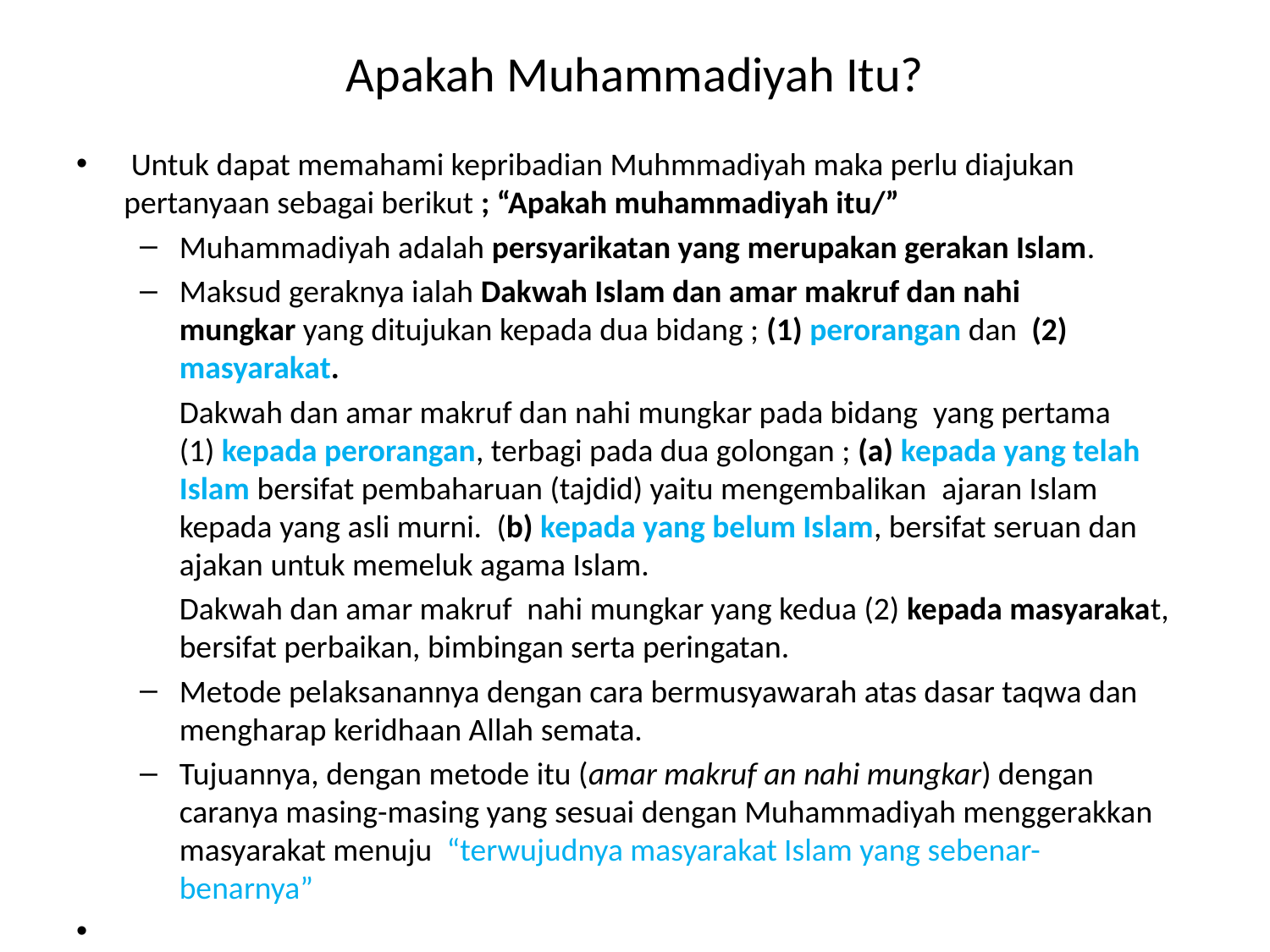

# Apakah Muhammadiyah Itu?
 Untuk dapat memahami kepribadian Muhmmadiyah maka perlu diajukan pertanyaan sebagai berikut ; “Apakah muhammadiyah itu/”
Muhammadiyah adalah persyarikatan yang merupakan gerakan Islam.
Maksud geraknya ialah Dakwah Islam dan amar makruf dan nahi mungkar yang ditujukan kepada dua bidang ; (1) perorangan dan  (2) masyarakat.
	Dakwah dan amar makruf dan nahi mungkar pada bidang  yang pertama (1) kepada perorangan, terbagi pada dua golongan ; (a) kepada yang telah Islam bersifat pembaharuan (tajdid) yaitu mengembalikan  ajaran Islam kepada yang asli murni.  (b) kepada yang belum Islam, bersifat seruan dan ajakan untuk memeluk agama Islam.
	Dakwah dan amar makruf  nahi mungkar yang kedua (2) kepada masyarakat, bersifat perbaikan, bimbingan serta peringatan.
Metode pelaksanannya dengan cara bermusyawarah atas dasar taqwa dan mengharap keridhaan Allah semata.
Tujuannya, dengan metode itu (amar makruf an nahi mungkar) dengan caranya masing-masing yang sesuai dengan Muhammadiyah menggerakkan masyarakat menuju  “terwujudnya masyarakat Islam yang sebenar-benarnya”